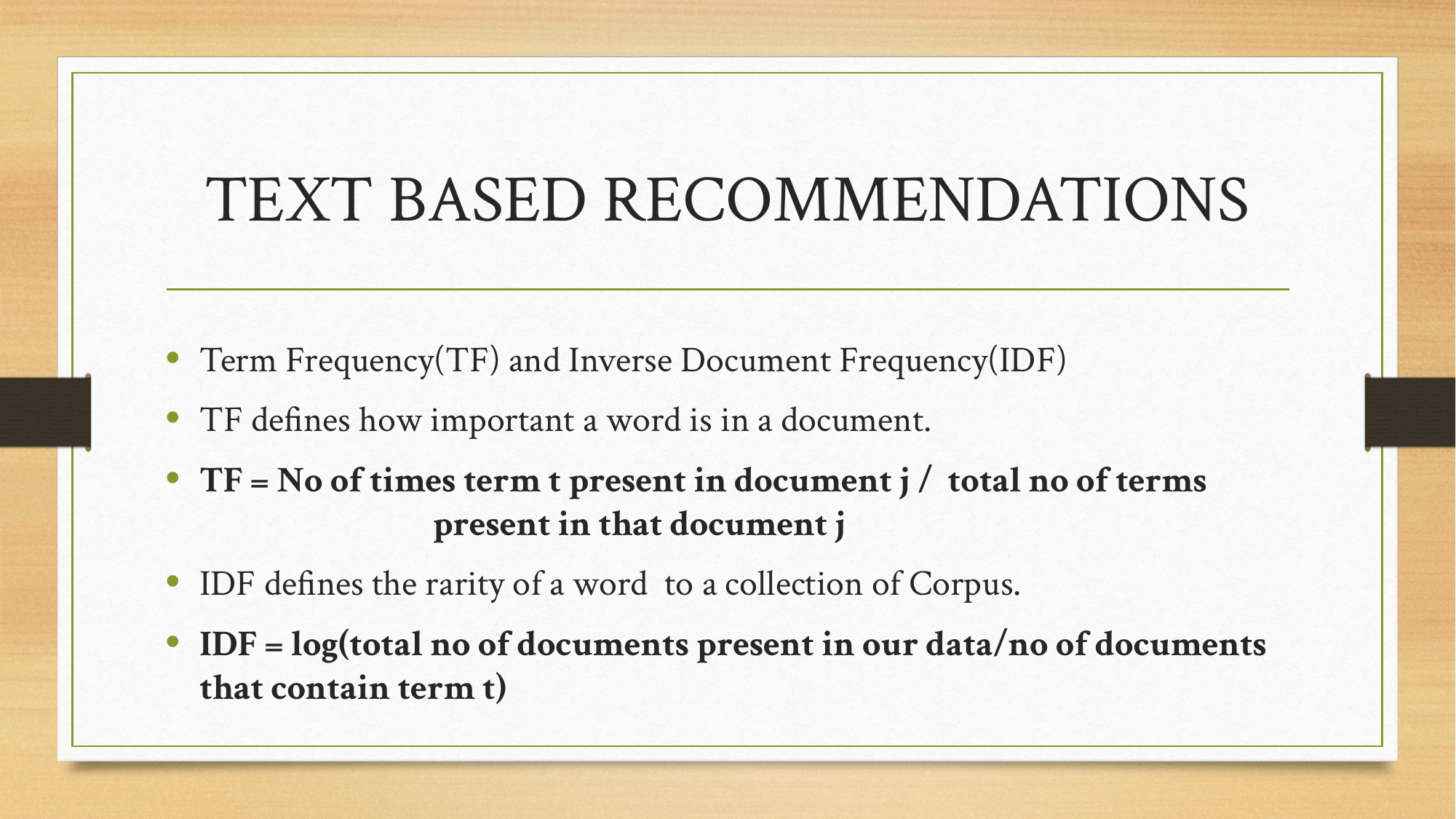

# TEXT BASED RECOMMENDATIONS
Term Frequency(TF) and Inverse Document Frequency(IDF)
TF defines how important a word is in a document.
TF = No of times term t present in document j /  total no of terms     		  present in that document j
IDF defines the rarity of a word  to a collection of Corpus.
IDF = log(total no of documents present in our data/no of documents that contain term t)